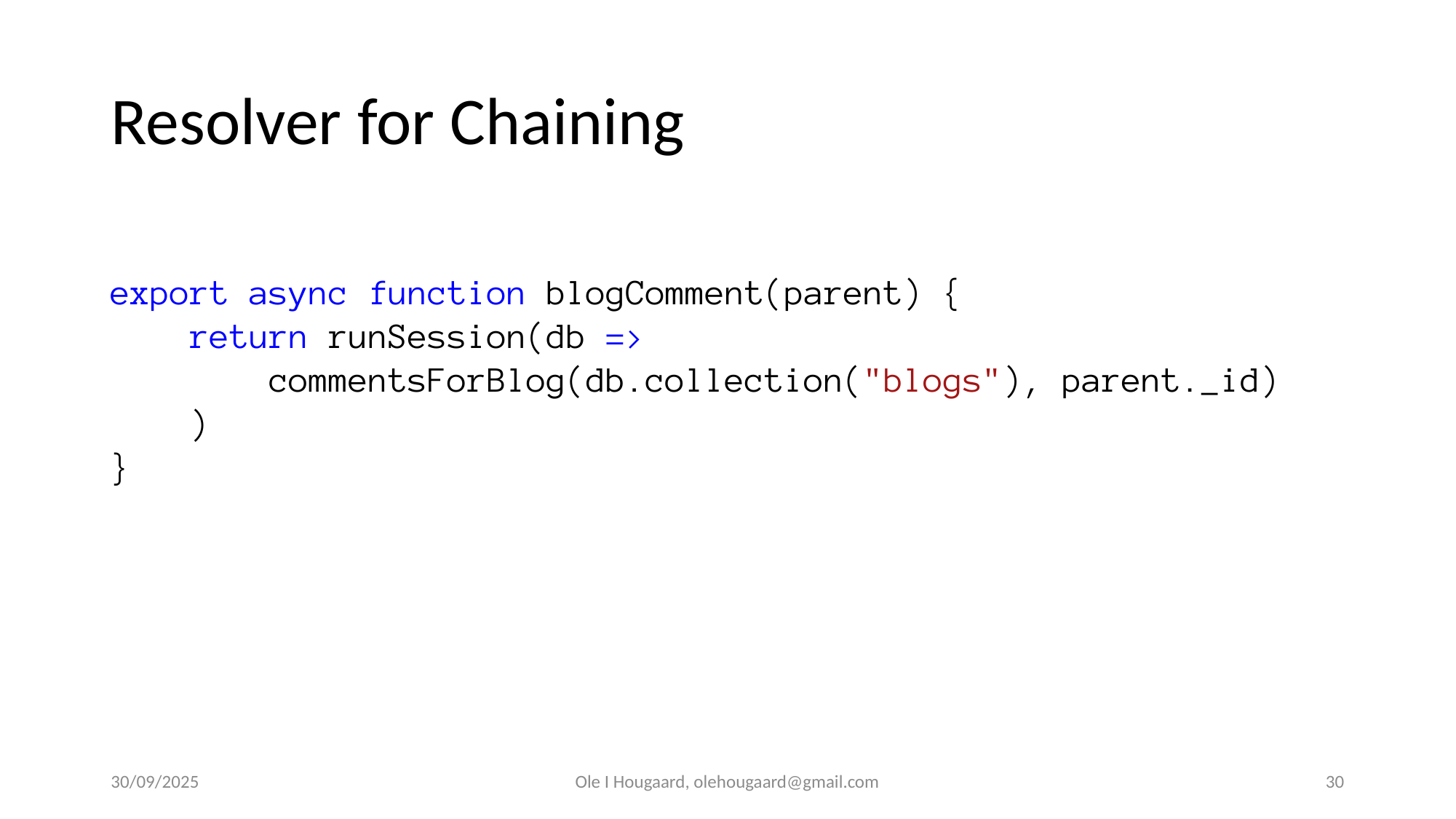

# Resolver for Chaining

export async function blogComment(parent) {
    return runSession(db =>
        commentsForBlog(db.collection("blogs"), parent._id)
    )
}

30/09/2025
Ole I Hougaard, olehougaard@gmail.com
30